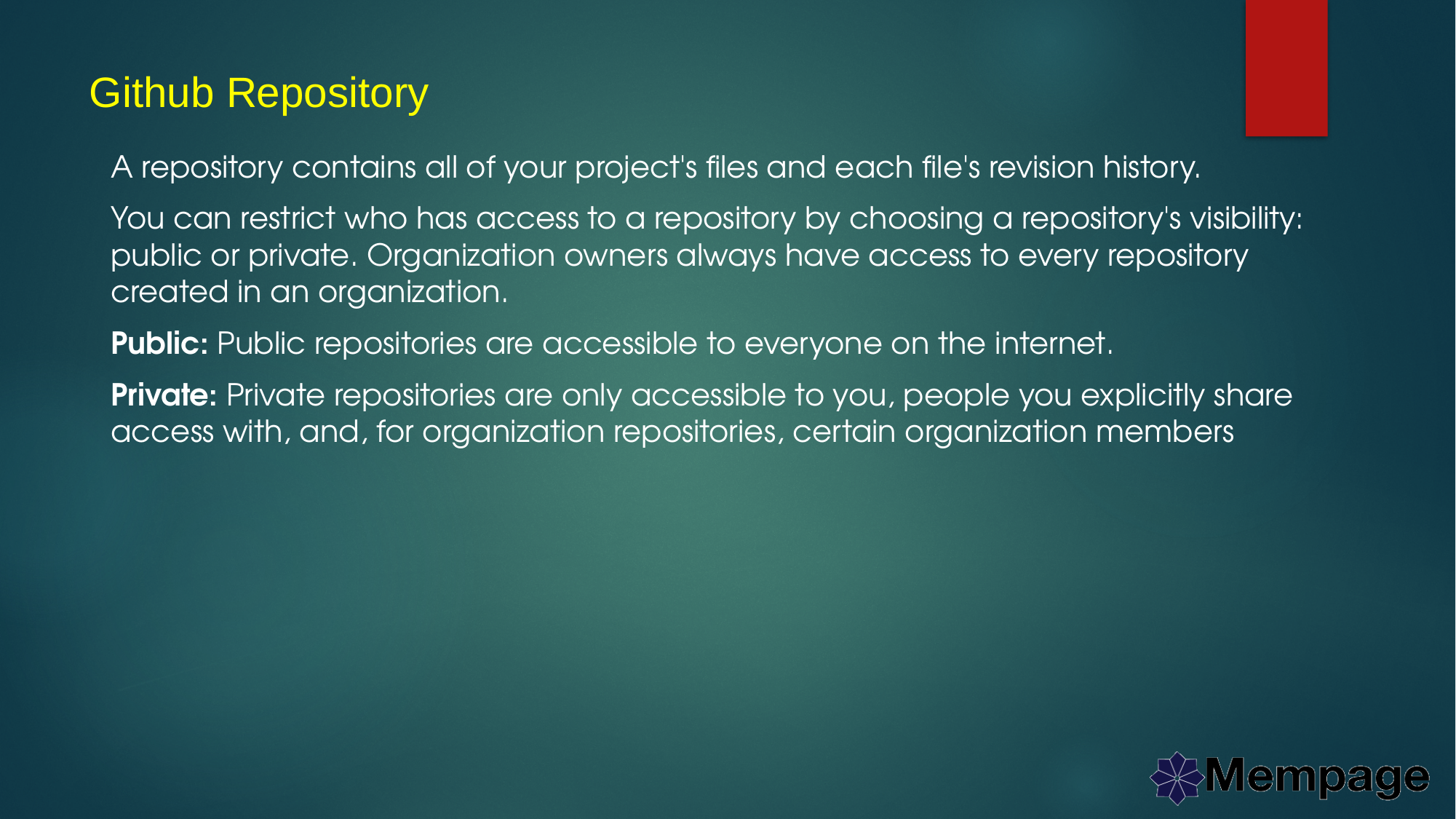

# Github Repository
A repository contains all of your project's files and each file's revision history.
You can restrict who has access to a repository by choosing a repository's visibility: public or private. Organization owners always have access to every repository created in an organization.
Public: Public repositories are accessible to everyone on the internet.
Private: Private repositories are only accessible to you, people you explicitly share access with, and, for organization repositories, certain organization members